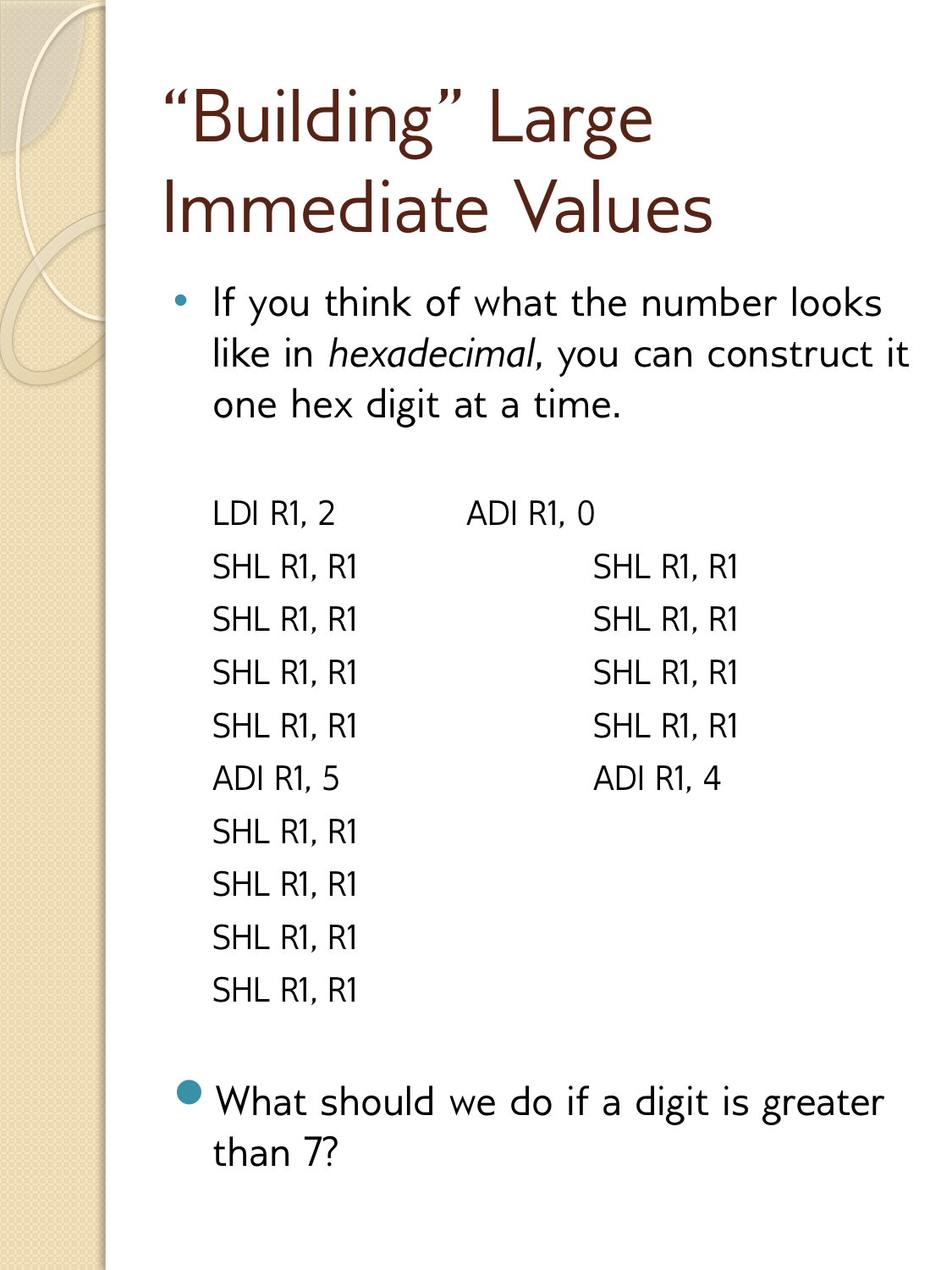

# “Building” Large Immediate Values
If you think of what the number looks like in hexadecimal, you can construct it one hex digit at a time.

	LDI R1, 2		ADI R1, 0
	SHL R1, R1		SHL R1, R1
	SHL R1, R1		SHL R1, R1
	SHL R1, R1		SHL R1, R1
	SHL R1, R1		SHL R1, R1
	ADI R1, 5		ADI R1, 4
	SHL R1, R1
	SHL R1, R1
	SHL R1, R1
	SHL R1, R1

What should we do if a digit is greater than 7?